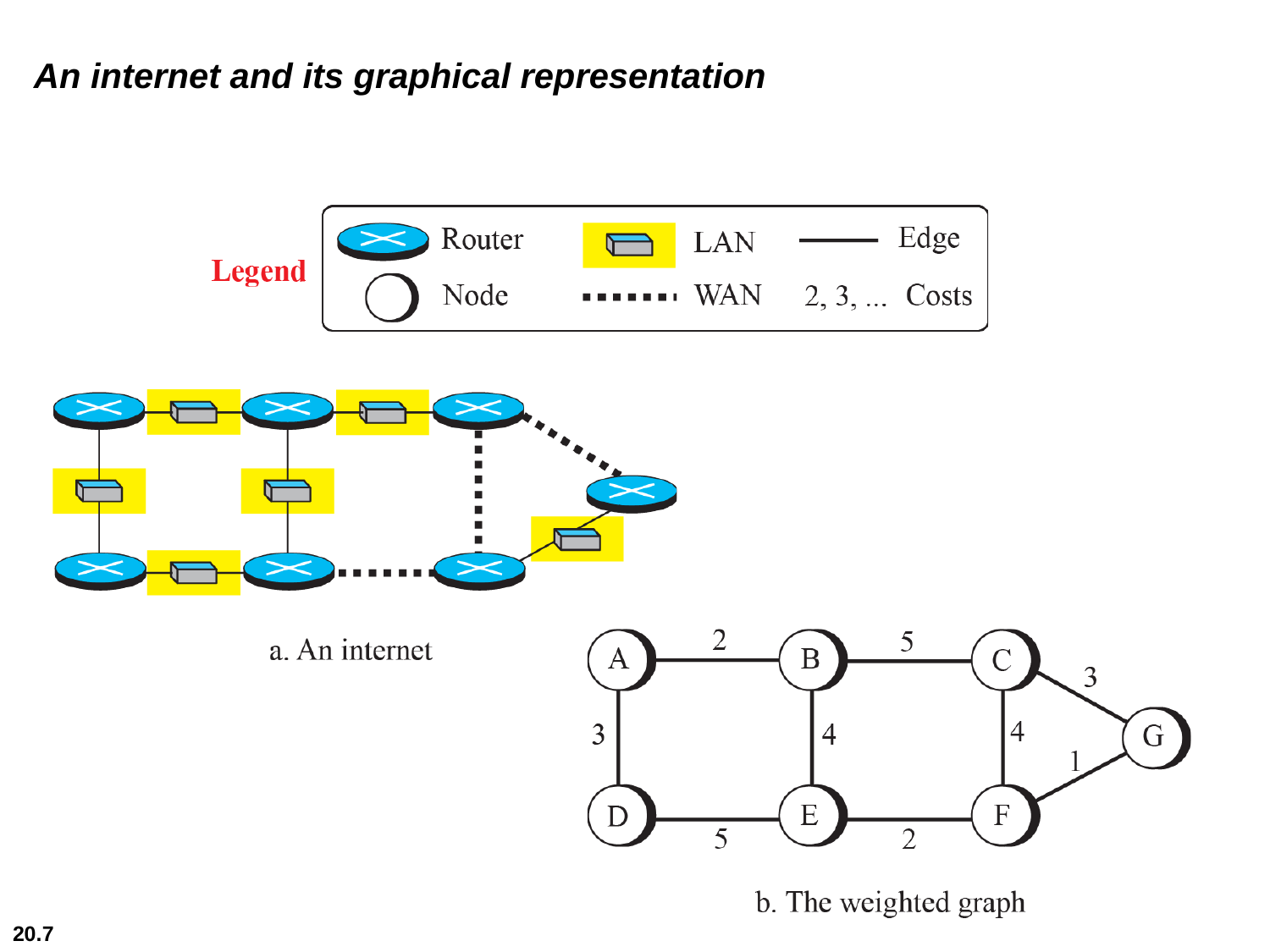

# An internet and its graphical representation

20.7